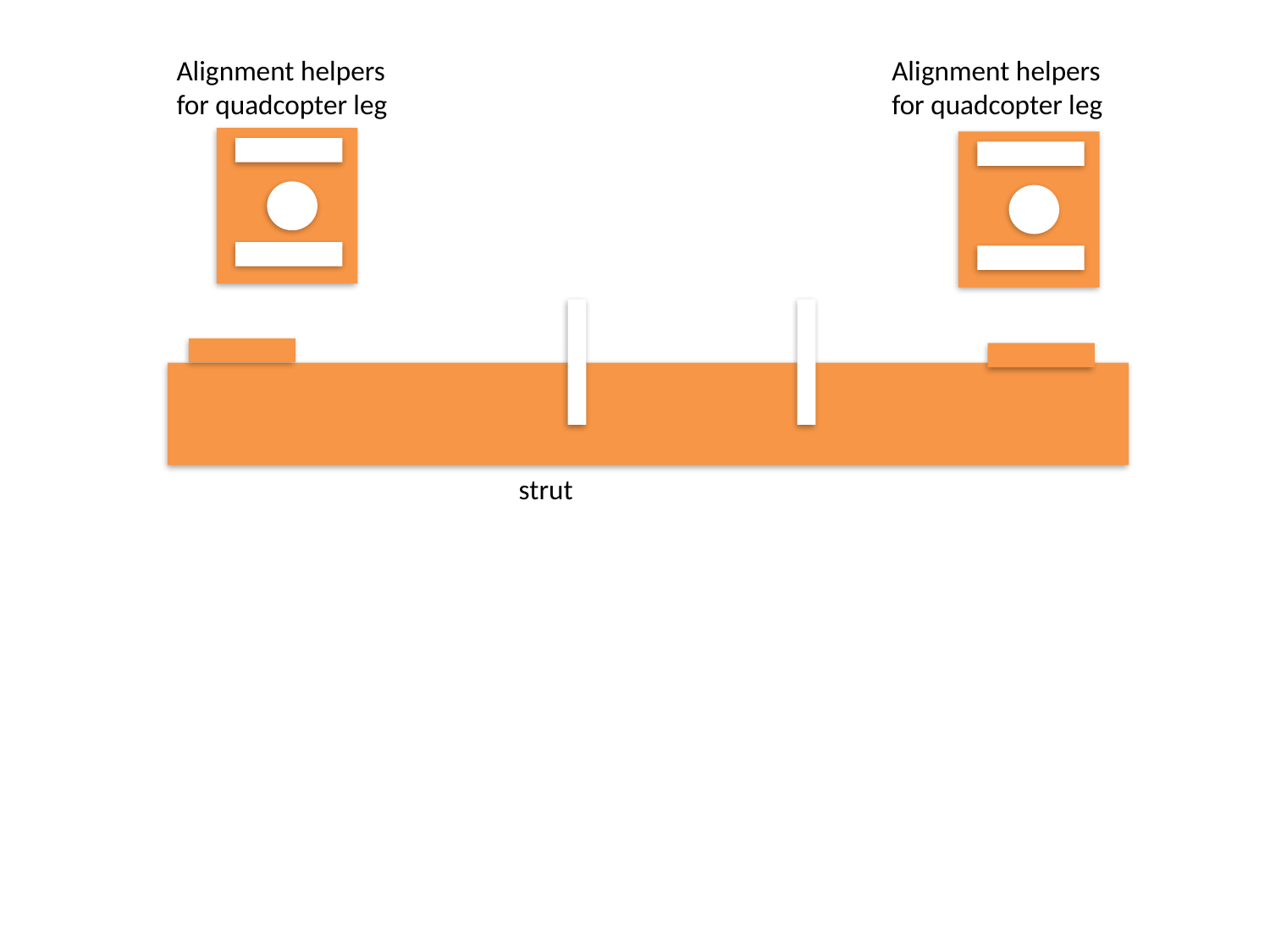

Alignment helpers for quadcopter leg
Alignment helpers for quadcopter leg

strut